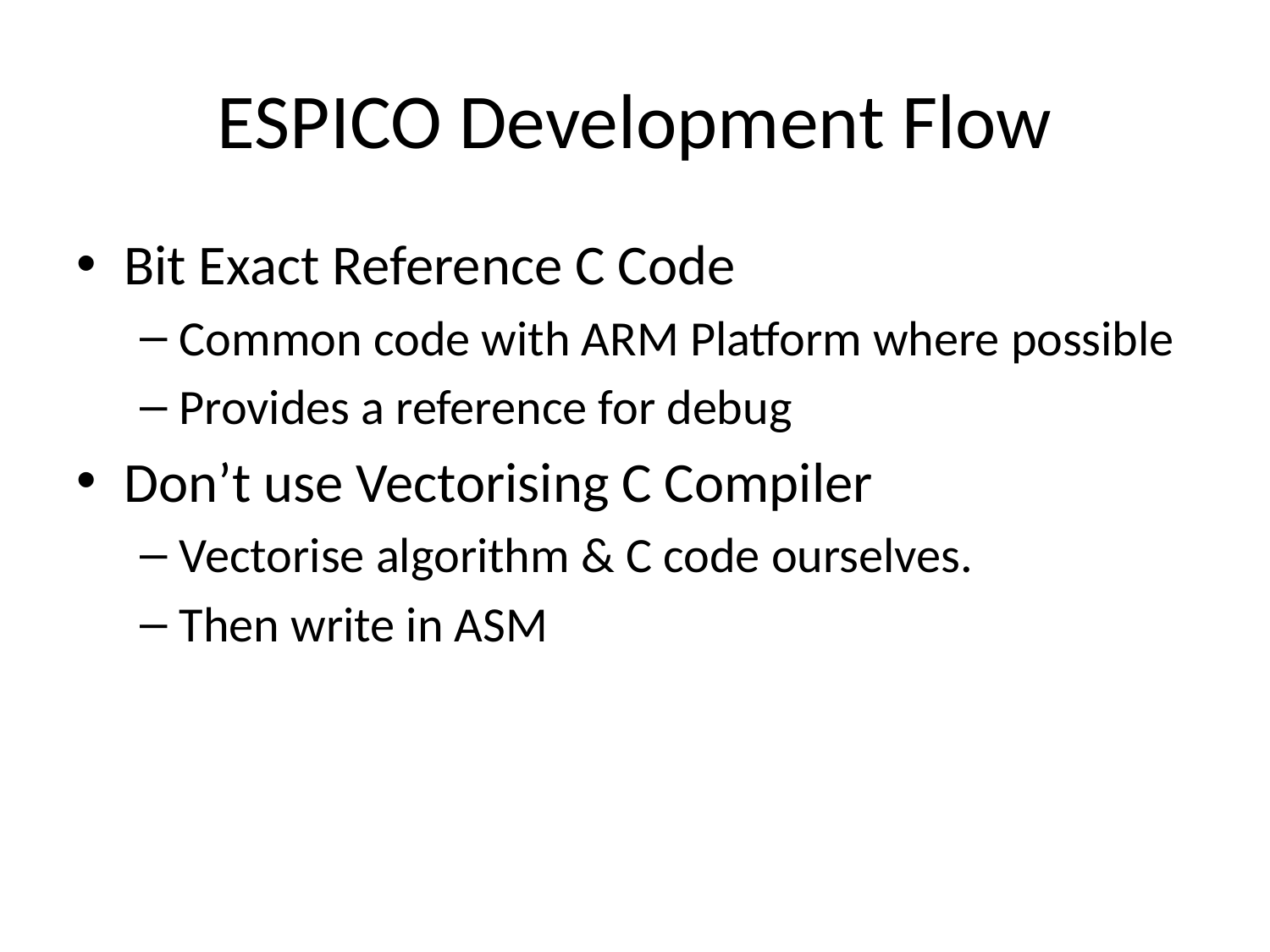

# ESPICO Development Flow
Bit Exact Reference C Code
Common code with ARM Platform where possible
Provides a reference for debug
Don’t use Vectorising C Compiler
Vectorise algorithm & C code ourselves.
Then write in ASM